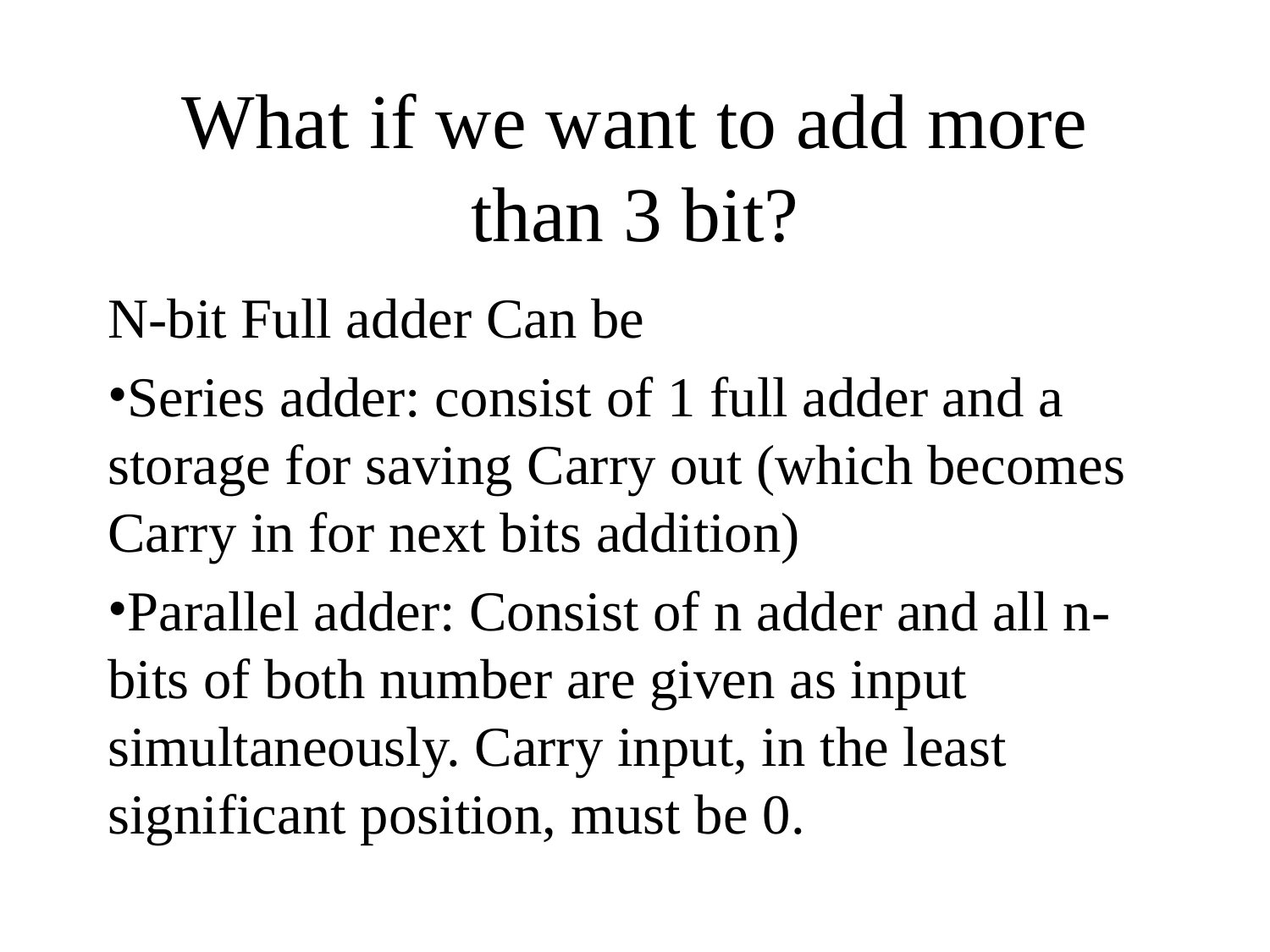

# What if we want to add more than 3 bit?
N-bit Full adder Can be
Series adder: consist of 1 full adder and a storage for saving Carry out (which becomes Carry in for next bits addition)
Parallel adder: Consist of n adder and all n-bits of both number are given as input simultaneously. Carry input, in the least significant position, must be 0.